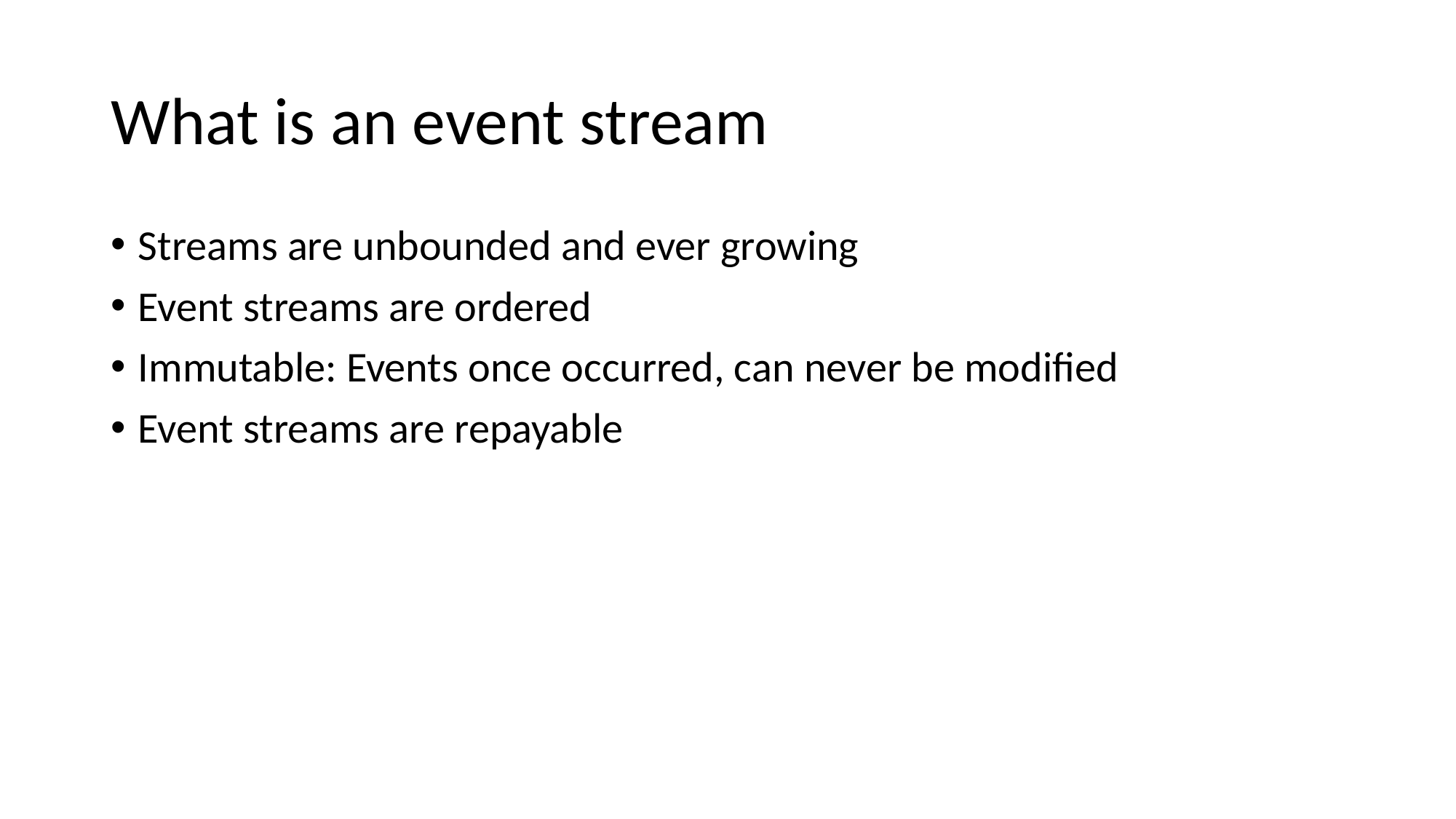

# What is an event stream
Streams are unbounded and ever growing
Event streams are ordered
Immutable: Events once occurred, can never be modified
Event streams are repayable